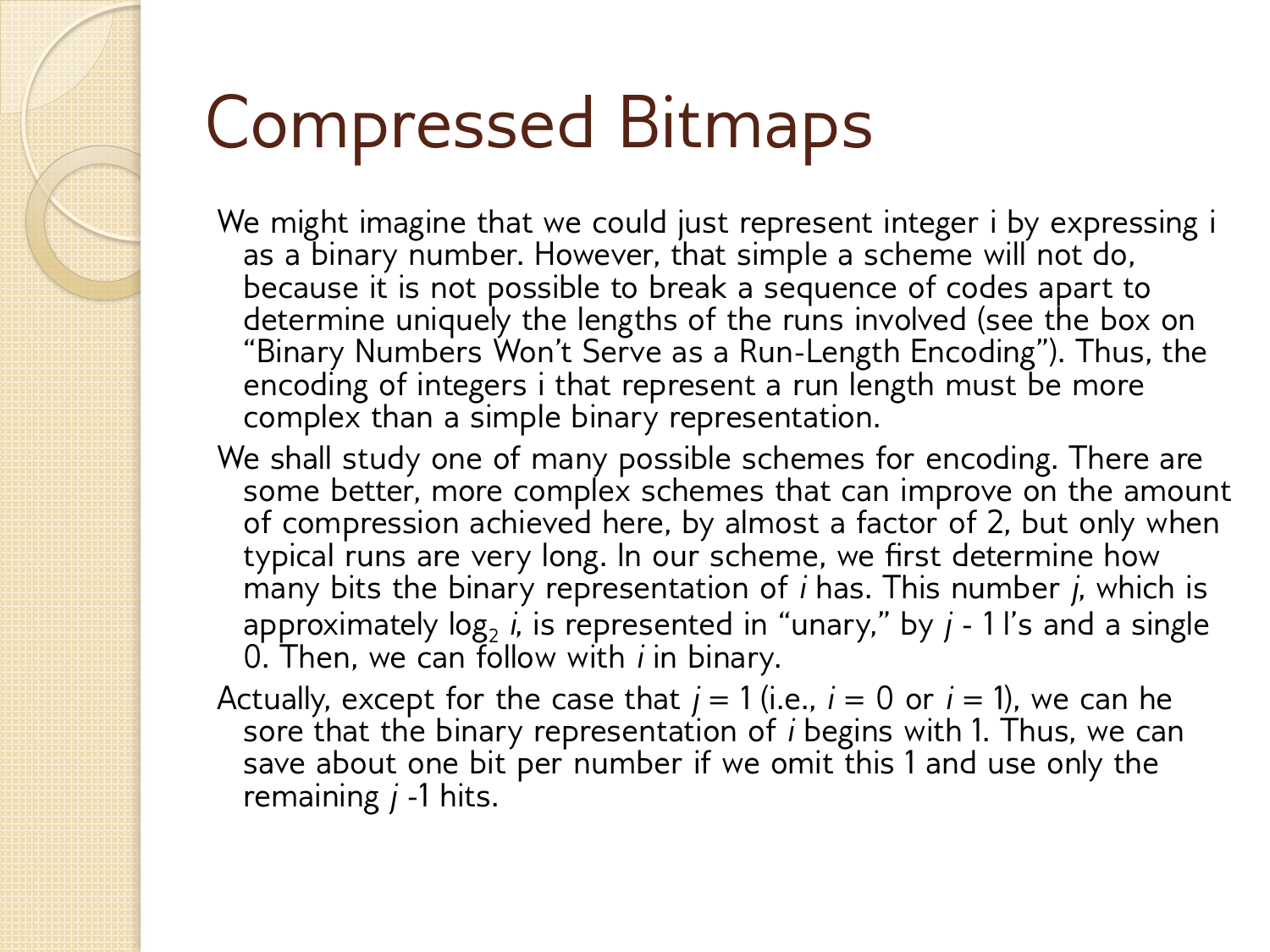

# Compressed Bitmaps
We might imagine that we could just represent integer i by expressing i as a binary number. However, that simple a scheme will not do, because it is not possible to break a sequence of codes apart to determine uniquely the lengths of the runs involved (see the box on “Binary Numbers Won’t Serve as a Run-Length Encoding”). Thus, the encoding of integers i that represent a run length must be more complex than a simple binary representation.
We shall study one of many possible schemes for encoding. There are some better, more complex schemes that can improve on the amount of compression achieved here, by almost a factor of 2, but only when typical runs are very long. In our scheme, we first determine how many bits the binary representation of i has. This number j, which is approximately log2 i, is represented in “unary,” by j - 1 l’s and a single 0. Then, we can follow with i in binary.
Actually, except for the case that j = 1 (i.e., i = 0 or i = 1), we can he sore that the binary representation of i begins with 1. Thus, we can save about one bit per number if we omit this 1 and use only the remaining j -1 hits.